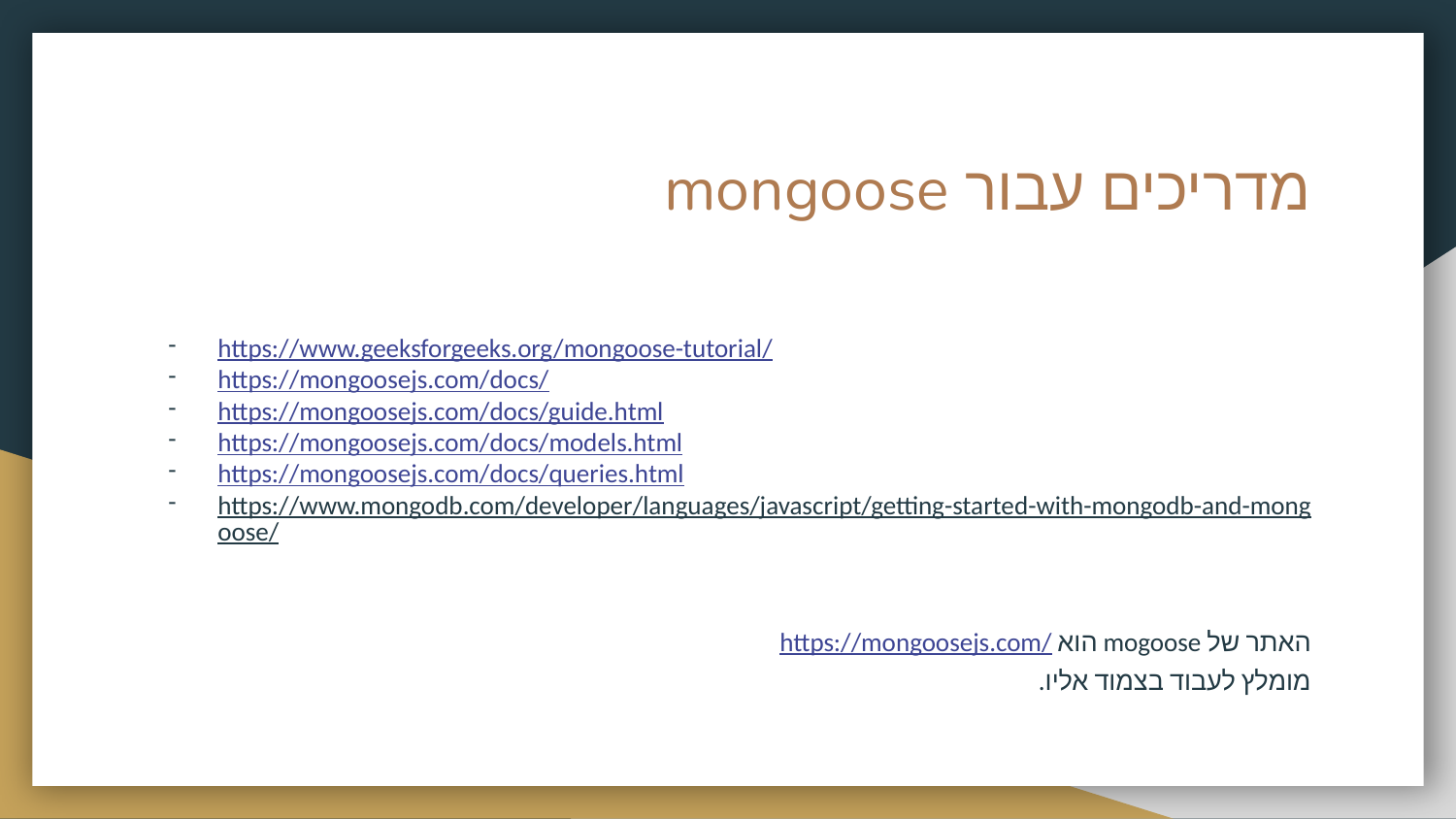

# מדריכים עבור mongoose
https://www.geeksforgeeks.org/mongoose-tutorial/
https://mongoosejs.com/docs/
https://mongoosejs.com/docs/guide.html
https://mongoosejs.com/docs/models.html
https://mongoosejs.com/docs/queries.html
https://www.mongodb.com/developer/languages/javascript/getting-started-with-mongodb-and-mongoose/

האתר של mogoose הוא https://mongoosejs.com/
מומלץ לעבוד בצמוד אליו.